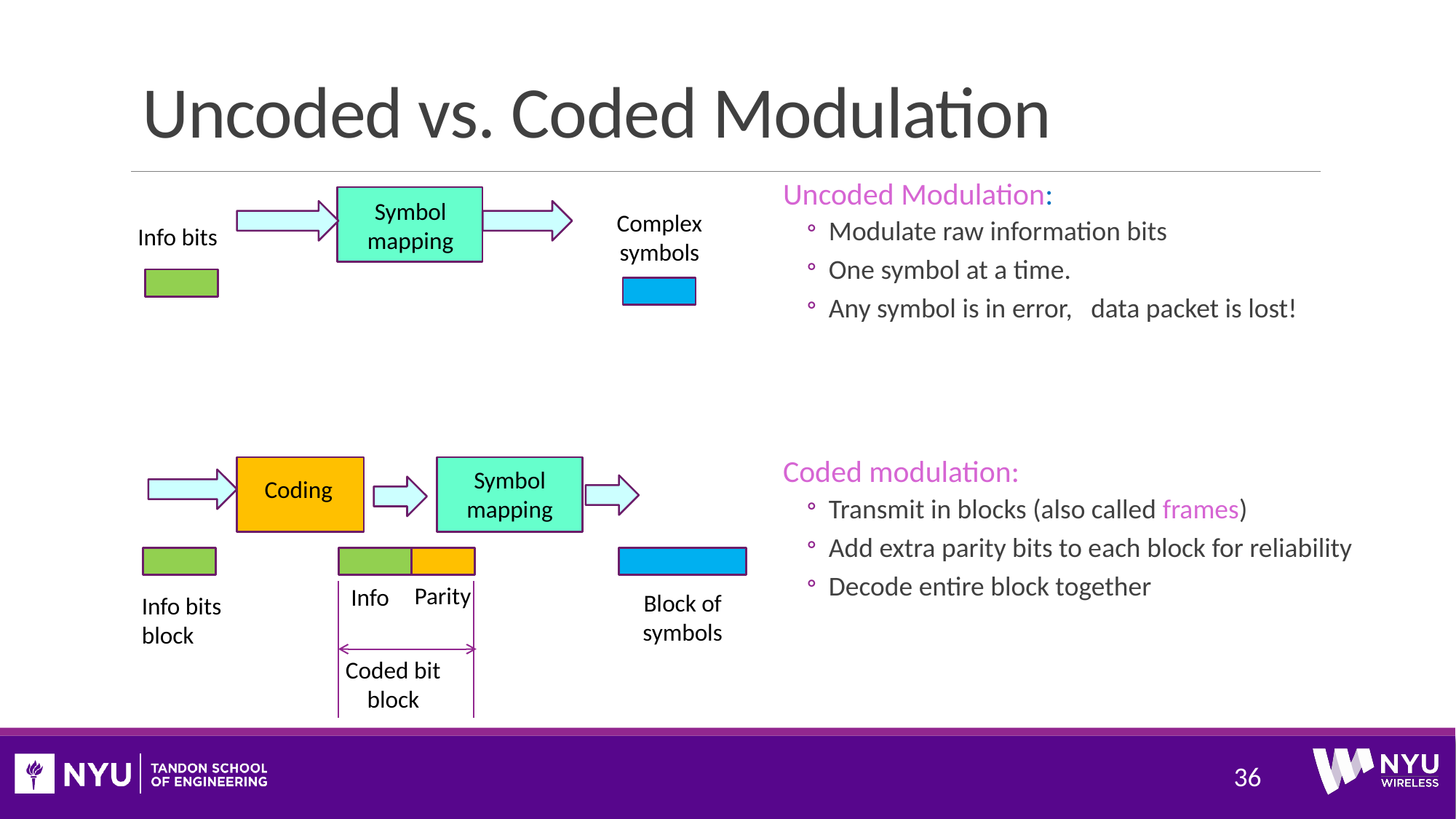

# Uncoded vs. Coded Modulation
Uncoded Modulation:
Modulate raw information bits
One symbol at a time.
Any symbol is in error,   data packet is lost!

Coded modulation:
Transmit in blocks (also called frames)
Add extra parity bits to each block for reliability
Decode entire block together

Symbol
mapping

Complex symbols
Info bits

Symbol
mapping
Coding

Parity
Info
Block of symbols
Info bits block
Coded bit block
36